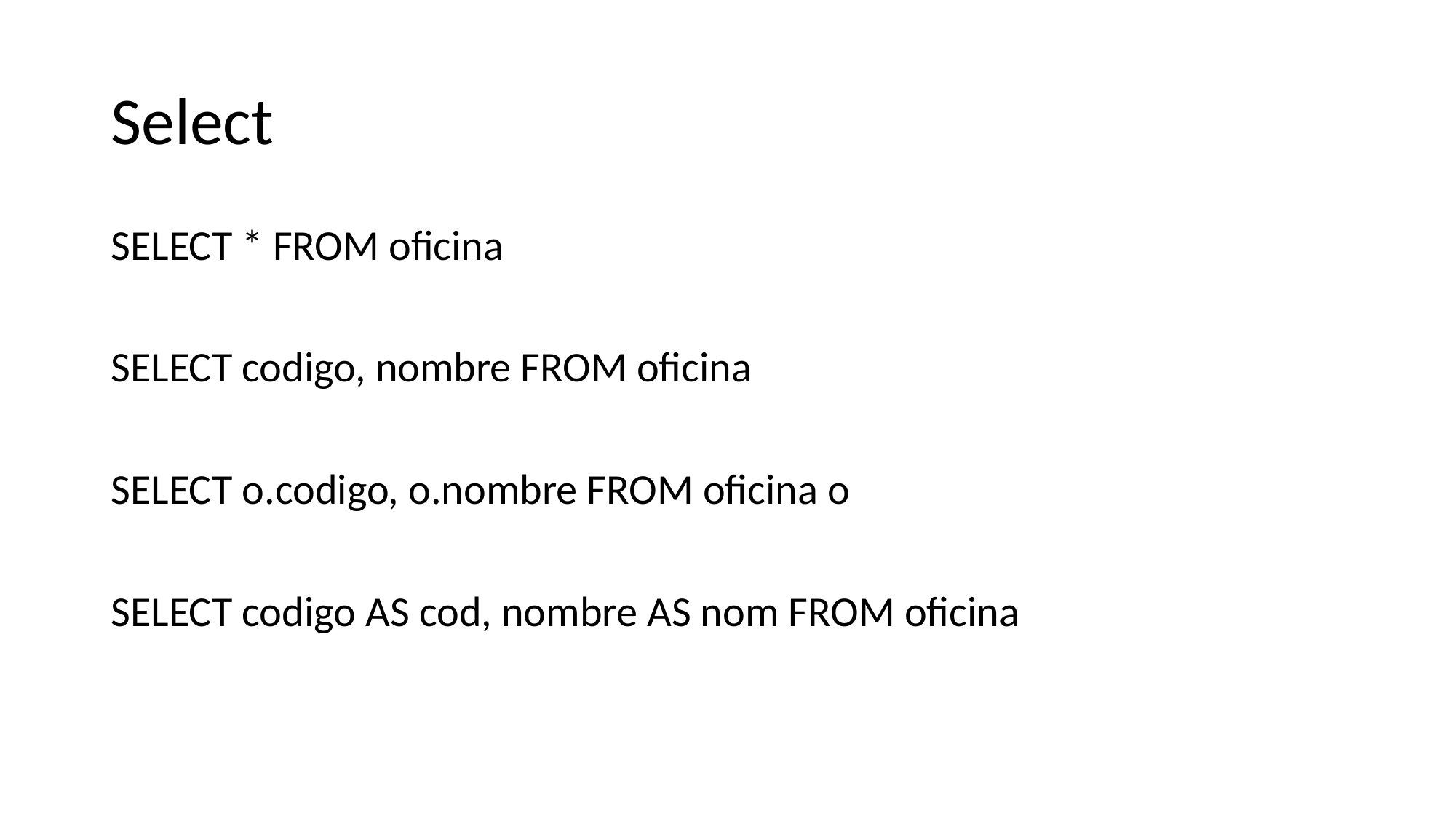

# Select
SELECT * FROM oficina

SELECT codigo, nombre FROM oficina

SELECT o.codigo, o.nombre FROM oficina o

SELECT codigo AS cod, nombre AS nom FROM oficina